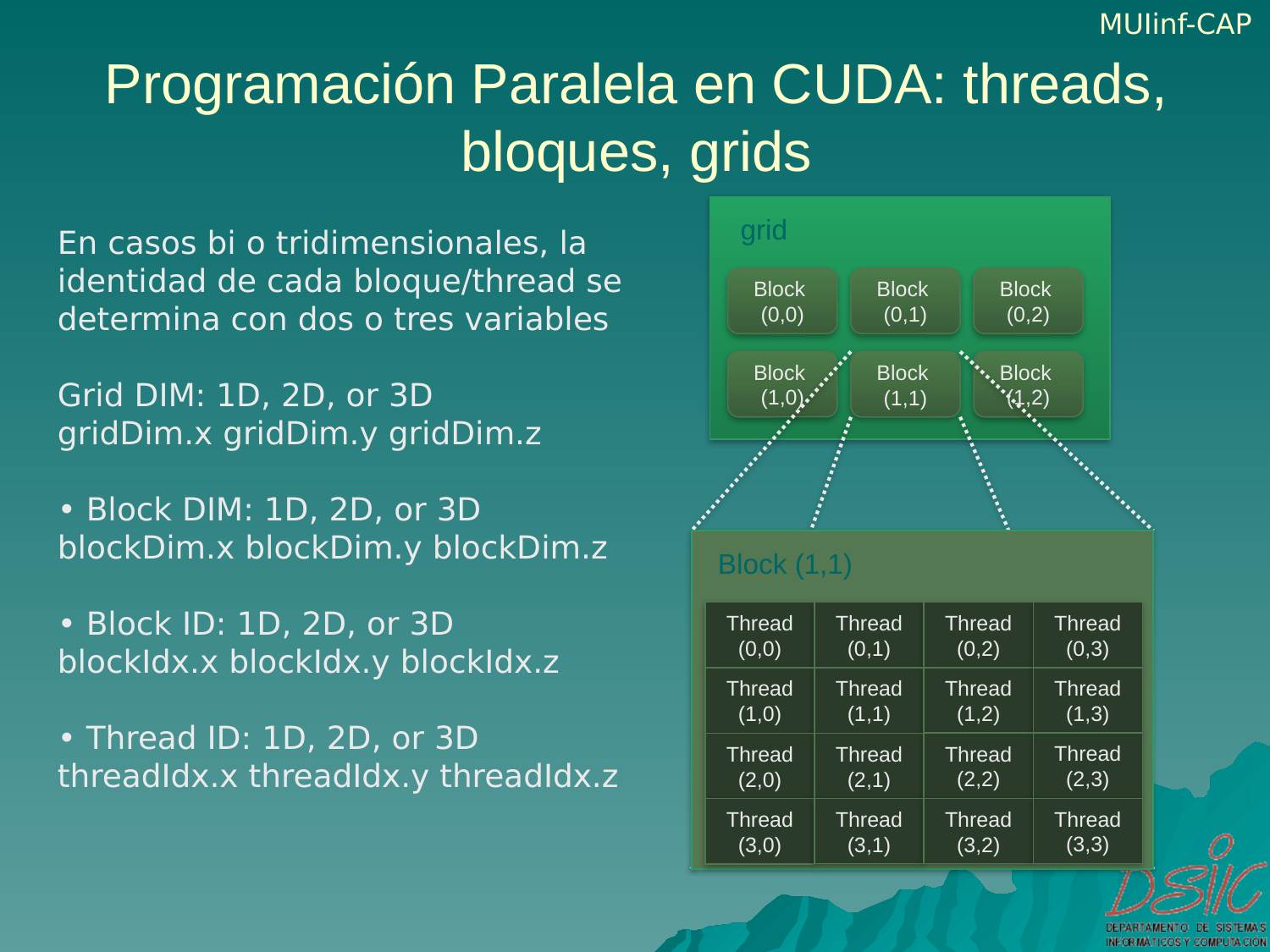

# Programación Paralela en CUDA: threads, bloques, grids

grid
Block
(0,0)
Block
(0,2)
Block
(0,1)
Block
(1,0)
Block
(1,2)
Block
(1,1)
En casos bi o tridimensionales, la identidad de cada bloque/thread se determina con dos o tres variables

Grid DIM: 1D, 2D, or 3D
gridDim.x gridDim.y gridDim.z

• Block DIM: 1D, 2D, or 3D
blockDim.x blockDim.y blockDim.z

• Block ID: 1D, 2D, or 3D
blockIdx.x blockIdx.y blockIdx.z

• Thread ID: 1D, 2D, or 3D
threadIdx.x threadIdx.y threadIdx.z

Block (1,1)
Thread
(0,0)
Thread
(0,1)
Thread
(0,2)
Thread
(0,3)
Thread
(1,3)
Thread
(1,0)
Thread
(1,2)
Thread
(1,1)
Thread
(2,3)
Thread
(2,2)
Thread
(2,1)
Thread
(2,0)
Thread
(3,3)
Thread
(3,2)
Thread
(3,1)
Thread
(3,0)